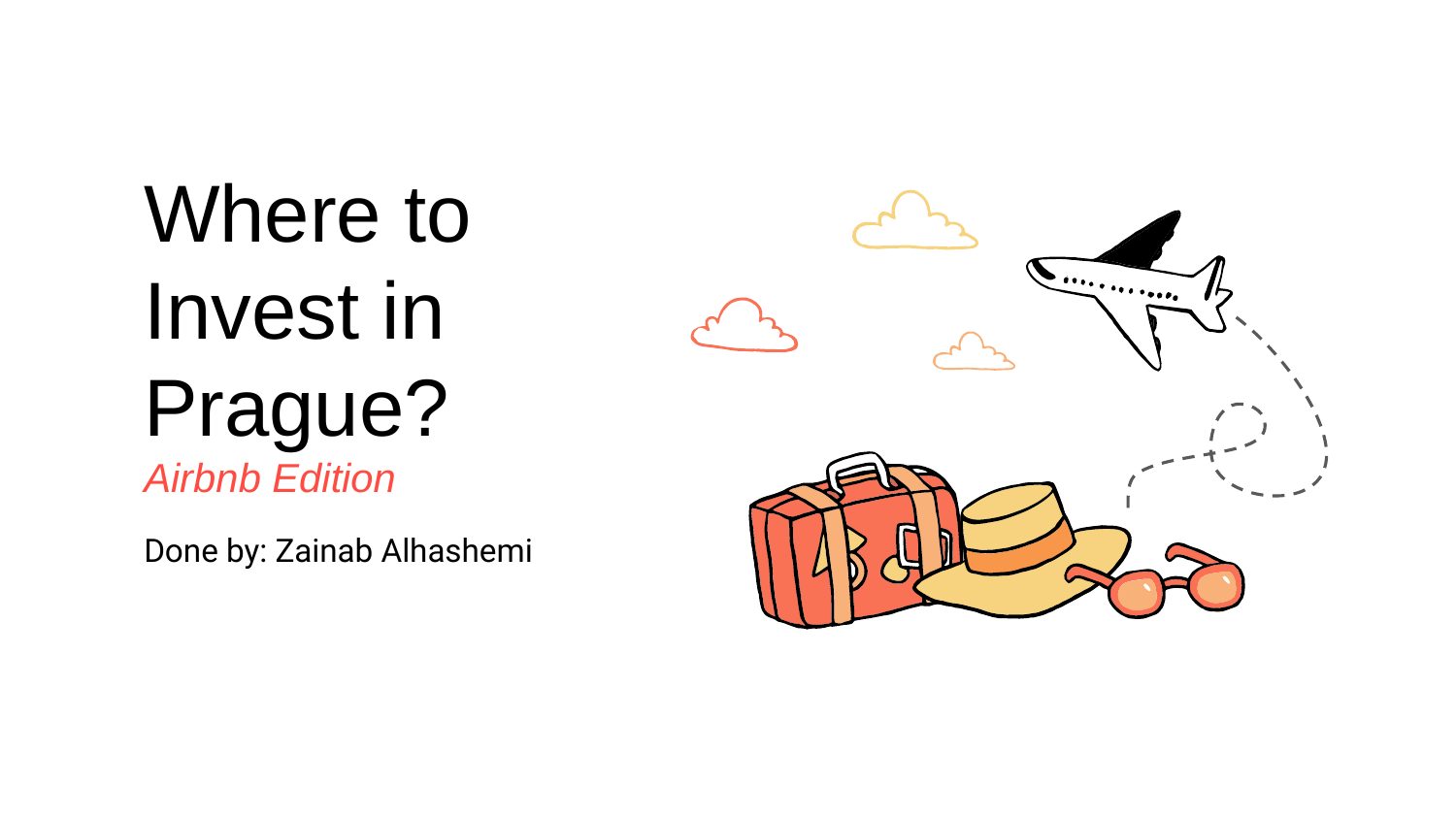

# Where to Invest in Prague? Airbnb Edition

Done by: Zainab Alhashemi